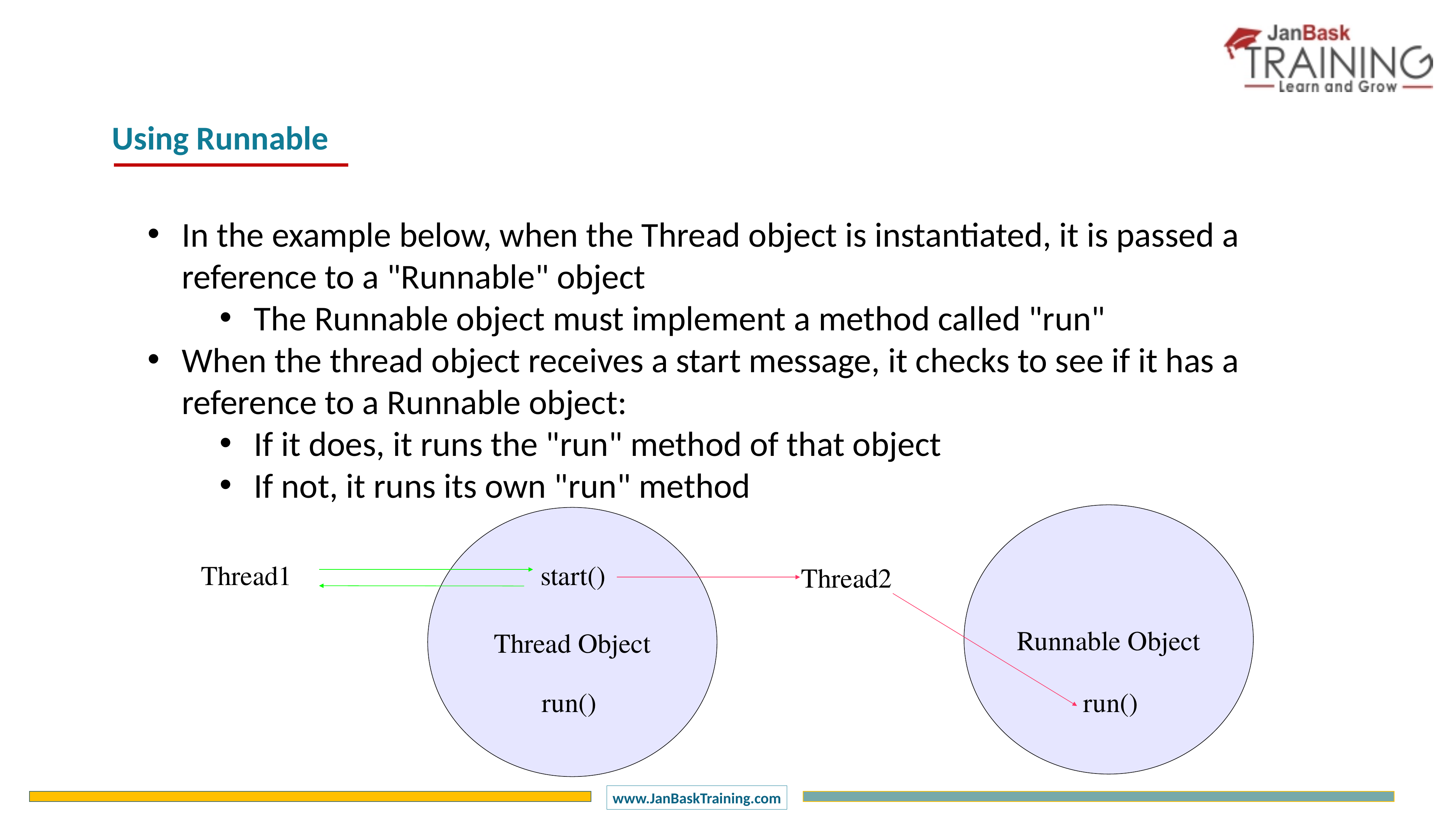

Using Runnable

In the example below, when the Thread object is instantiated, it is passed a reference to a "Runnable" object
The Runnable object must implement a method called "run"
When the thread object receives a start message, it checks to see if it has a reference to a Runnable object:
If it does, it runs the "run" method of that object
If not, it runs its own "run" method

Thread1
start()
Thread2

Runnable Object
Thread Object
run()
run()